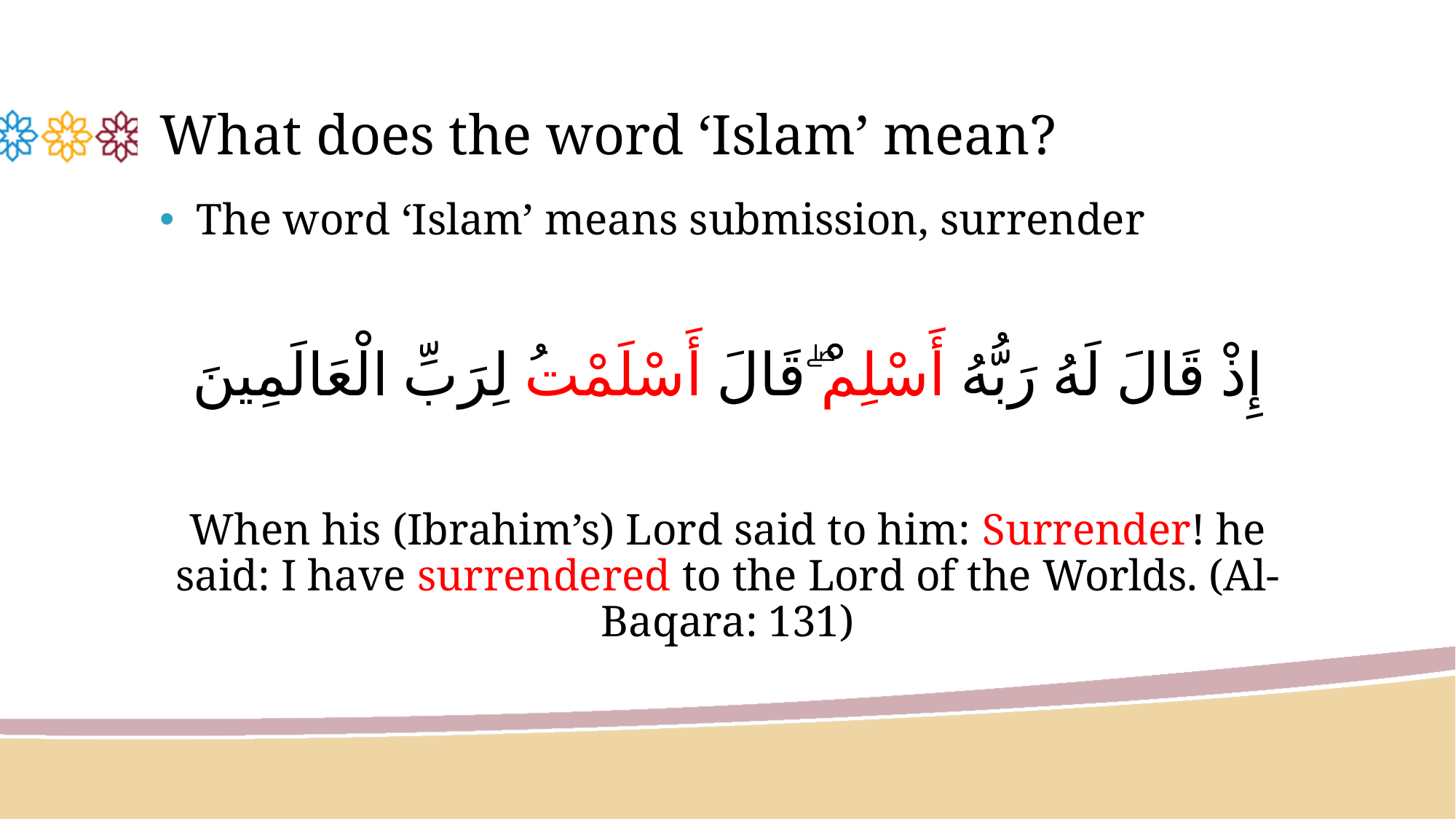

# What does the word ‘Islam’ mean?
The word ‘Islam’ means submission, surrender

إِذْ قَالَ لَهُ رَبُّهُ أَسْلِمْ ۖ قَالَ أَسْلَمْتُ لِرَبِّ الْعَالَمِينَ

When his (Ibrahim’s) Lord said to him: Surrender! he said: I have surrendered to the Lord of the Worlds. (Al-Baqara: 131)